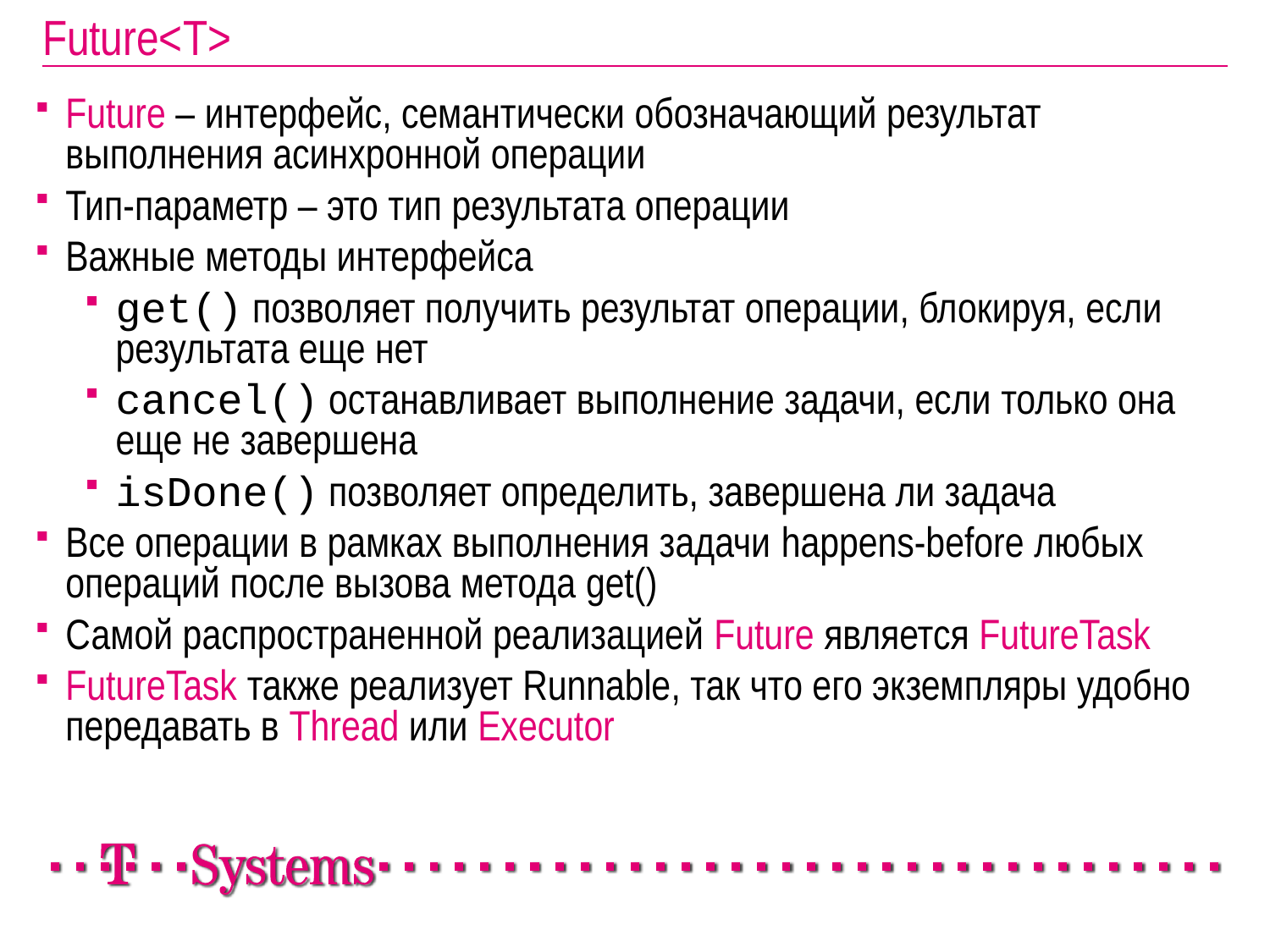

# Future<T>
Future – интерфейс, семантически обозначающий результат выполнения асинхронной операции
Тип-параметр – это тип результата операции
Важные методы интерфейса
get() позволяет получить результат операции, блокируя, если результата еще нет
cancel() останавливает выполнение задачи, если только она еще не завершена
isDone() позволяет определить, завершена ли задача
Все операции в рамках выполнения задачи happens-before любых операций после вызова метода get()
Самой распространенной реализацией Future является FutureTask
FutureTask также реализует Runnable, так что его экземпляры удобно передавать в Thread или Executor